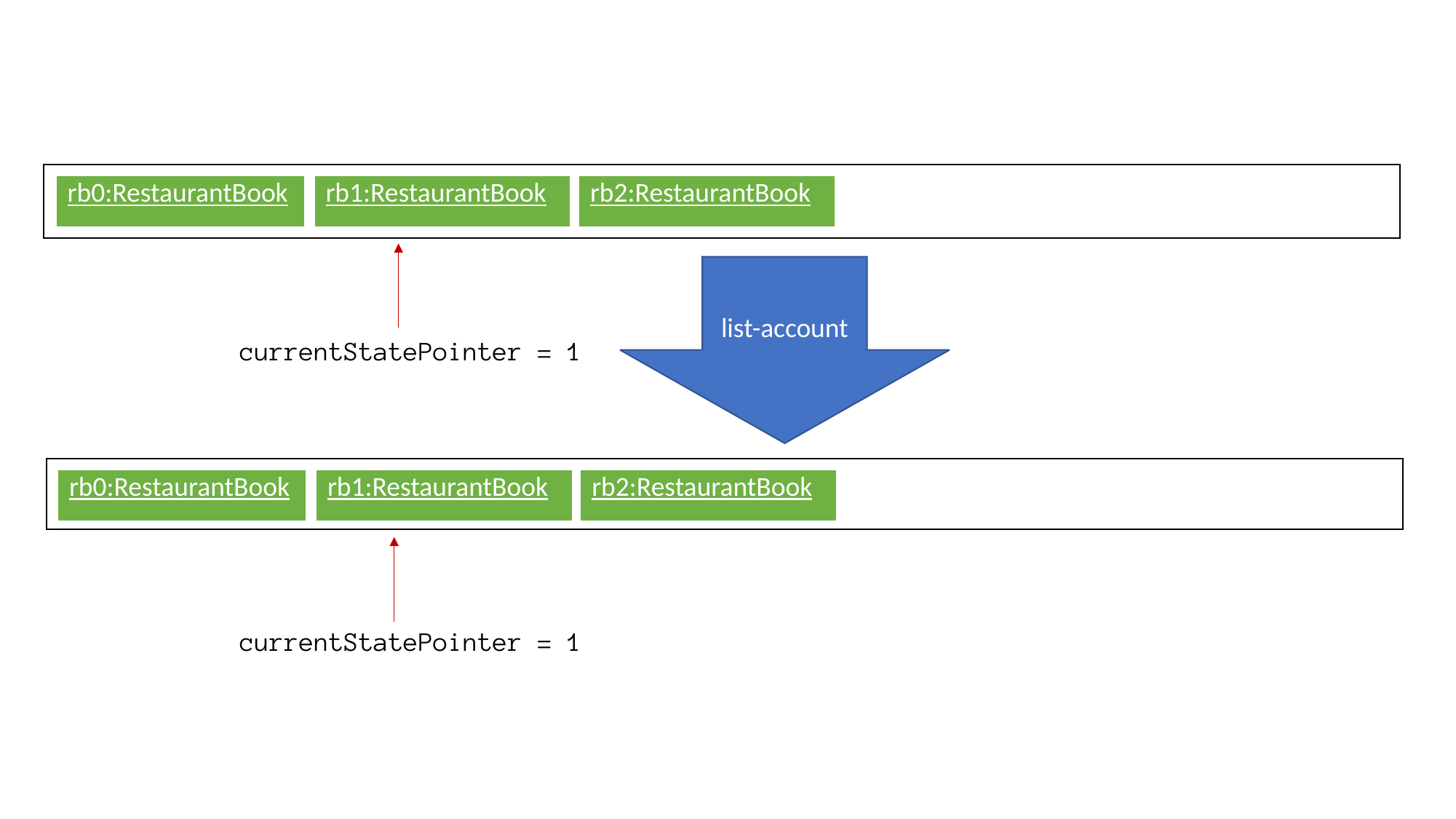

| rb0:RestaurantBook |
| --- |
| rb1:RestaurantBook |
| --- |
| rb2:RestaurantBook |
| --- |
list-account
currentStatePointer = 1

| rb0:RestaurantBook |
| --- |
| rb1:RestaurantBook |
| --- |
| rb2:RestaurantBook |
| --- |
currentStatePointer = 1